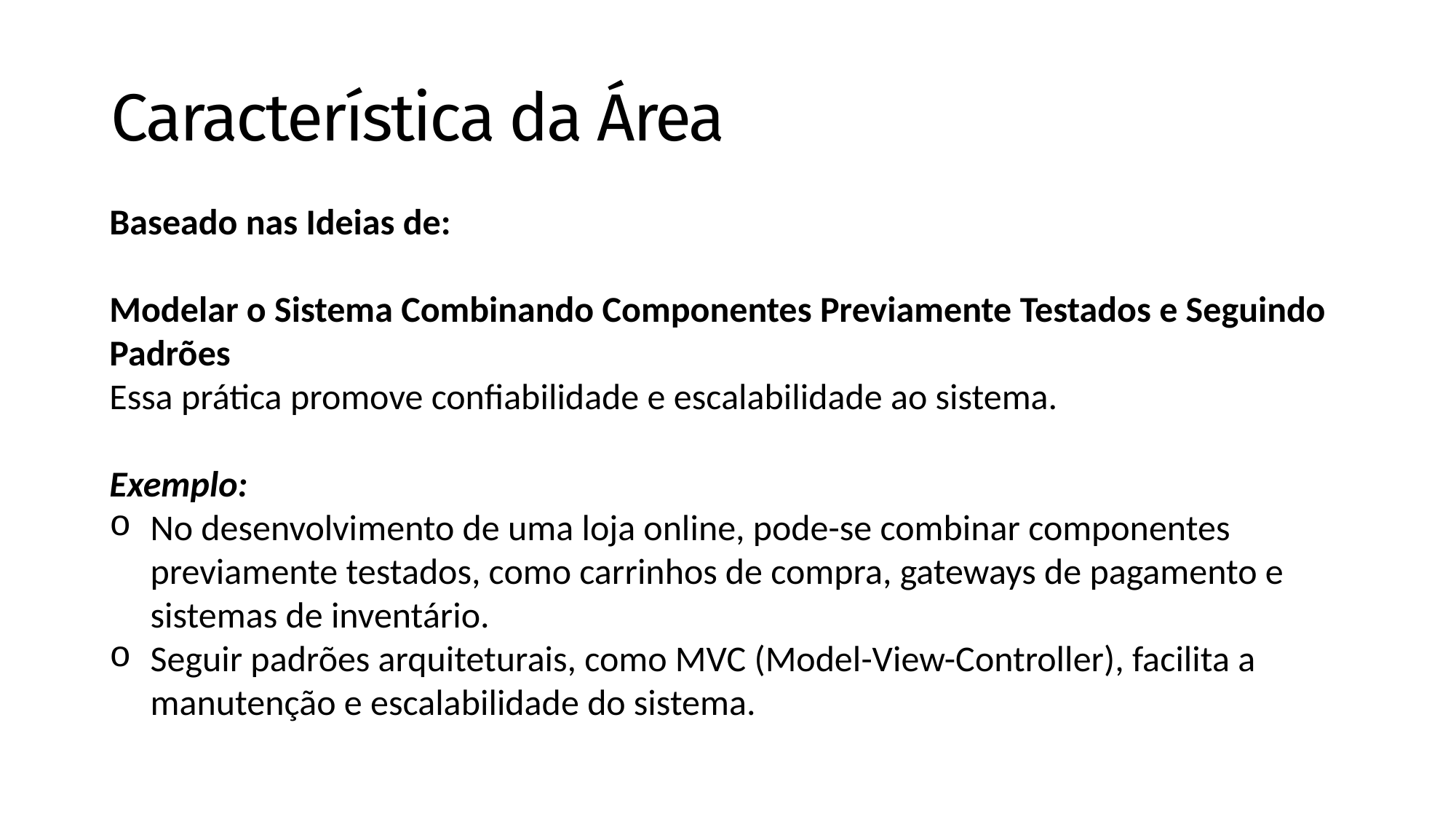

# Característica da Área
Baseado nas Ideias de:

Modelar o Sistema Combinando Componentes Previamente Testados e Seguindo Padrões
Essa prática promove confiabilidade e escalabilidade ao sistema.
Exemplo:
No desenvolvimento de uma loja online, pode-se combinar componentes previamente testados, como carrinhos de compra, gateways de pagamento e sistemas de inventário.
Seguir padrões arquiteturais, como MVC (Model-View-Controller), facilita a manutenção e escalabilidade do sistema.